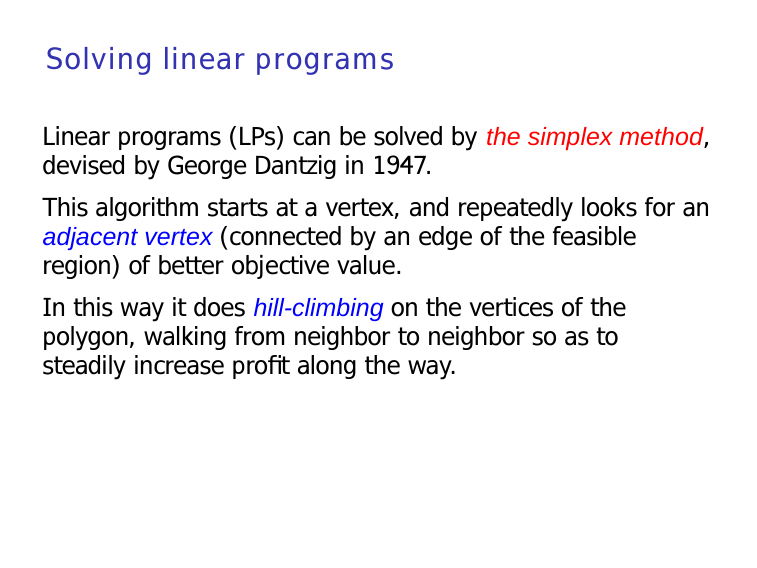

# Solving linear programs
Linear programs (LPs) can be solved by the simplex method, devised by George Dantzig in 1947.
This algorithm starts at a vertex, and repeatedly looks for an adjacent vertex (connected by an edge of the feasible region) of better objective value.
In this way it does hill-climbing on the vertices of the polygon, walking from neighbor to neighbor so as to steadily increase profit along the way.